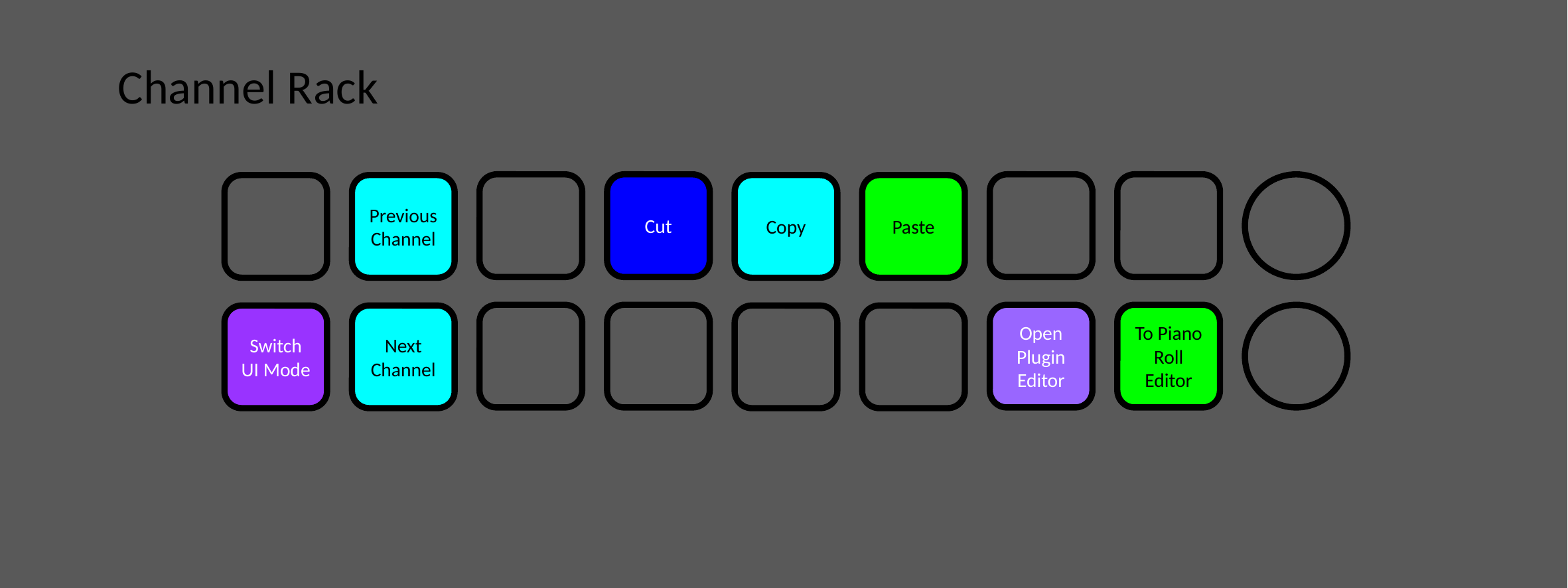

# Channel Rack

Cut

Paste
Copy
Previous Channel

To Piano Roll Editor

Open Plugin Editor

Next Channel
Switch UI Mode